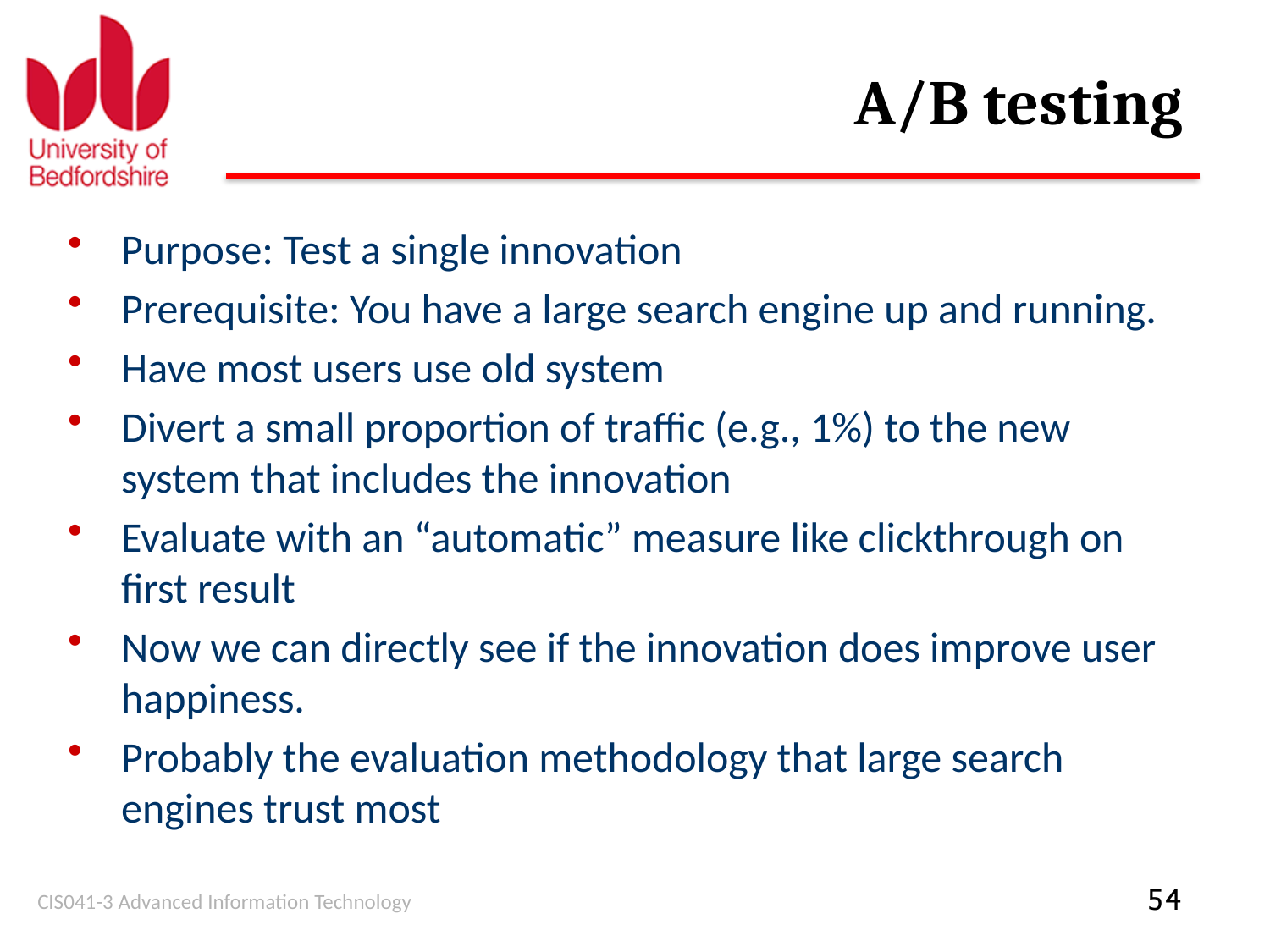

# A/B testing
Purpose: Test a single innovation
Prerequisite: You have a large search engine up and running.
Have most users use old system
Divert a small proportion of traffic (e.g., 1%) to the new system that includes the innovation
Evaluate with an “automatic” measure like clickthrough on first result
Now we can directly see if the innovation does improve user happiness.
Probably the evaluation methodology that large search engines trust most
CIS041-3 Advanced Information Technology